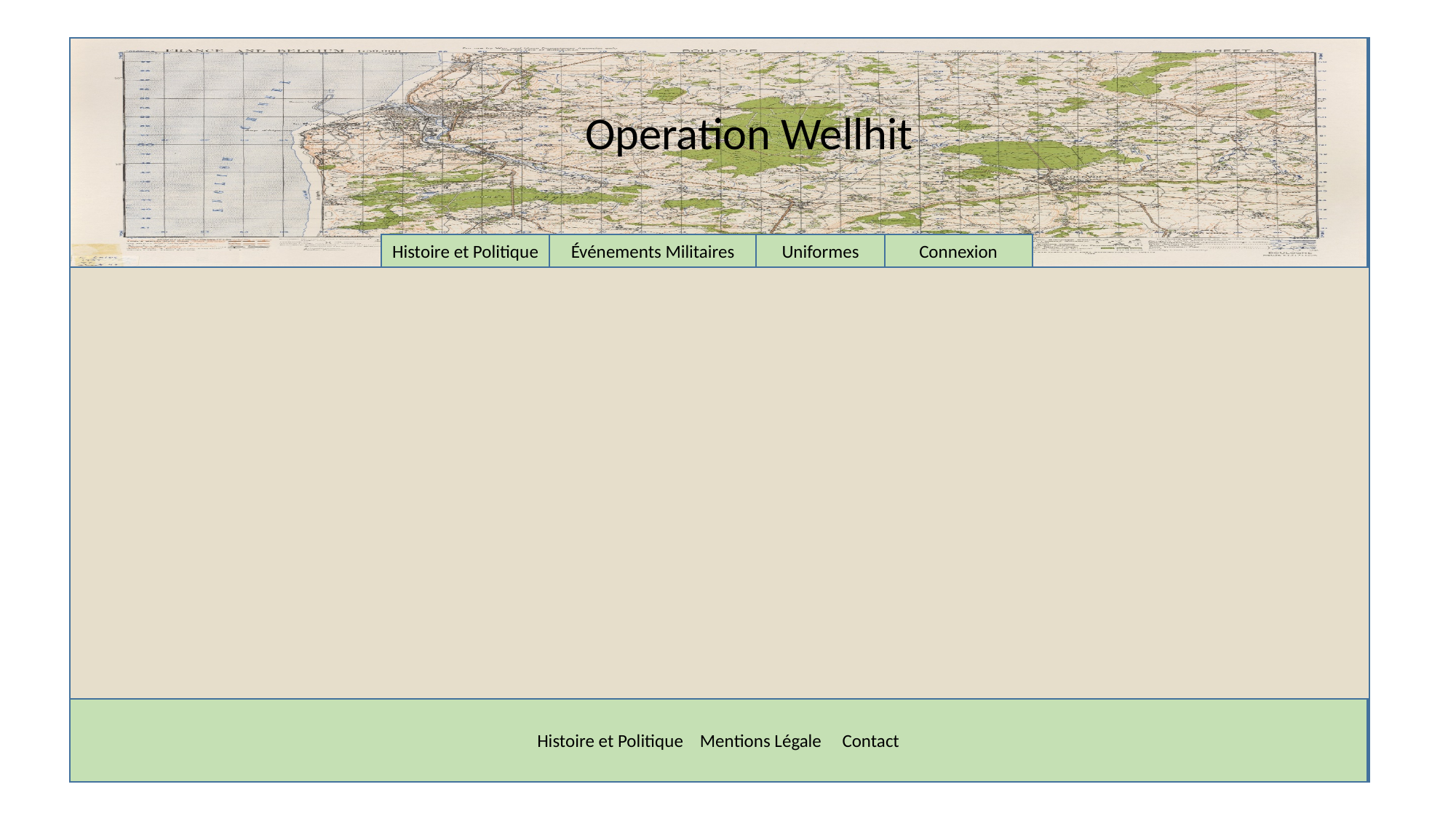

Operation Wellhit
Histoire et Politique
Événements Militaires
Uniformes
Connexion
Histoire et Politique    Mentions Légale     Contact